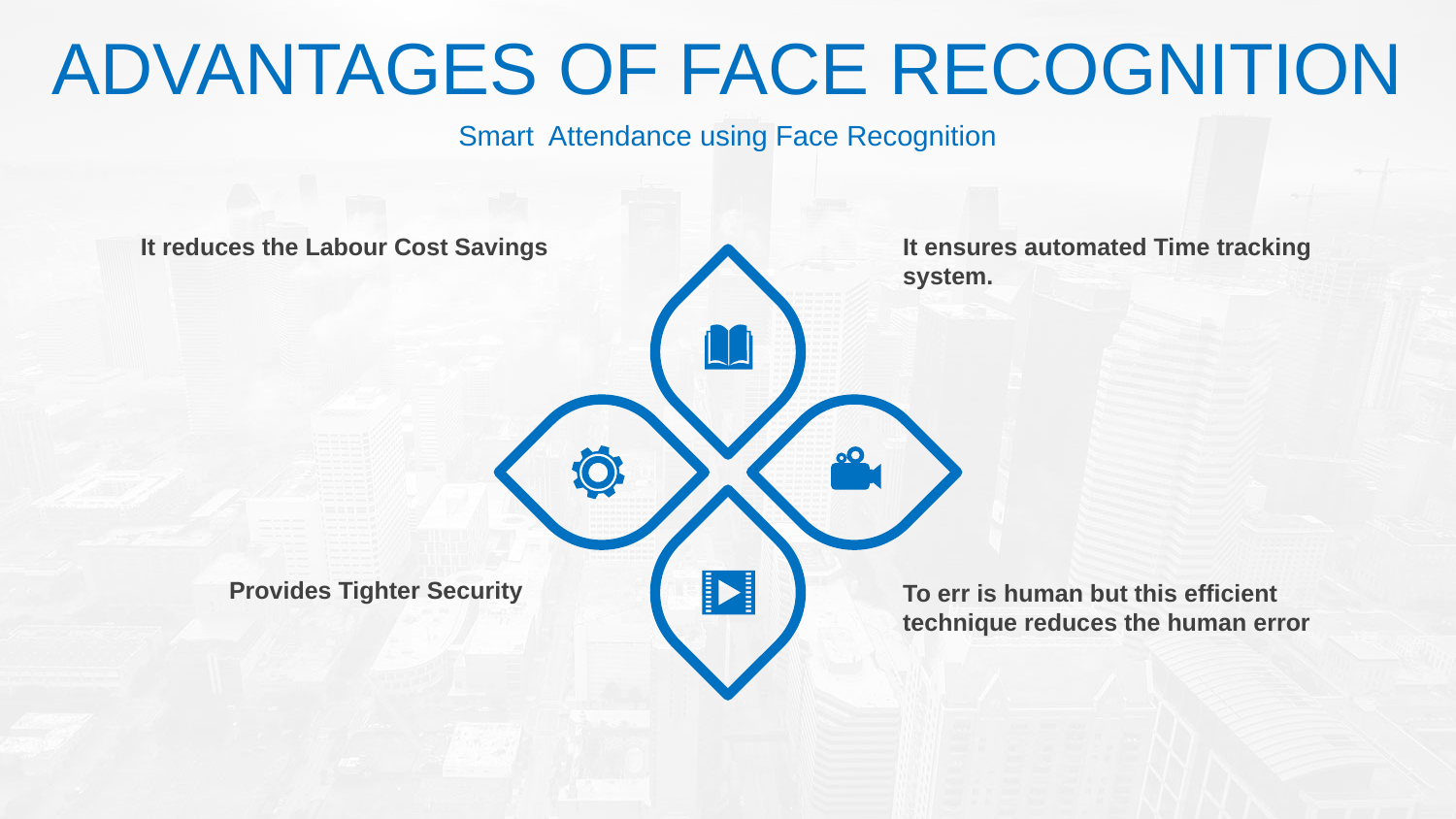

ADVANTAGES OF FACE RECOGNITION
Smart  Attendance using Face Recognition
It reduces the Labour Cost Savings

It ensures automated Time tracking system.

Provides Tighter Security

To err is human but this efficient technique reduces the human error